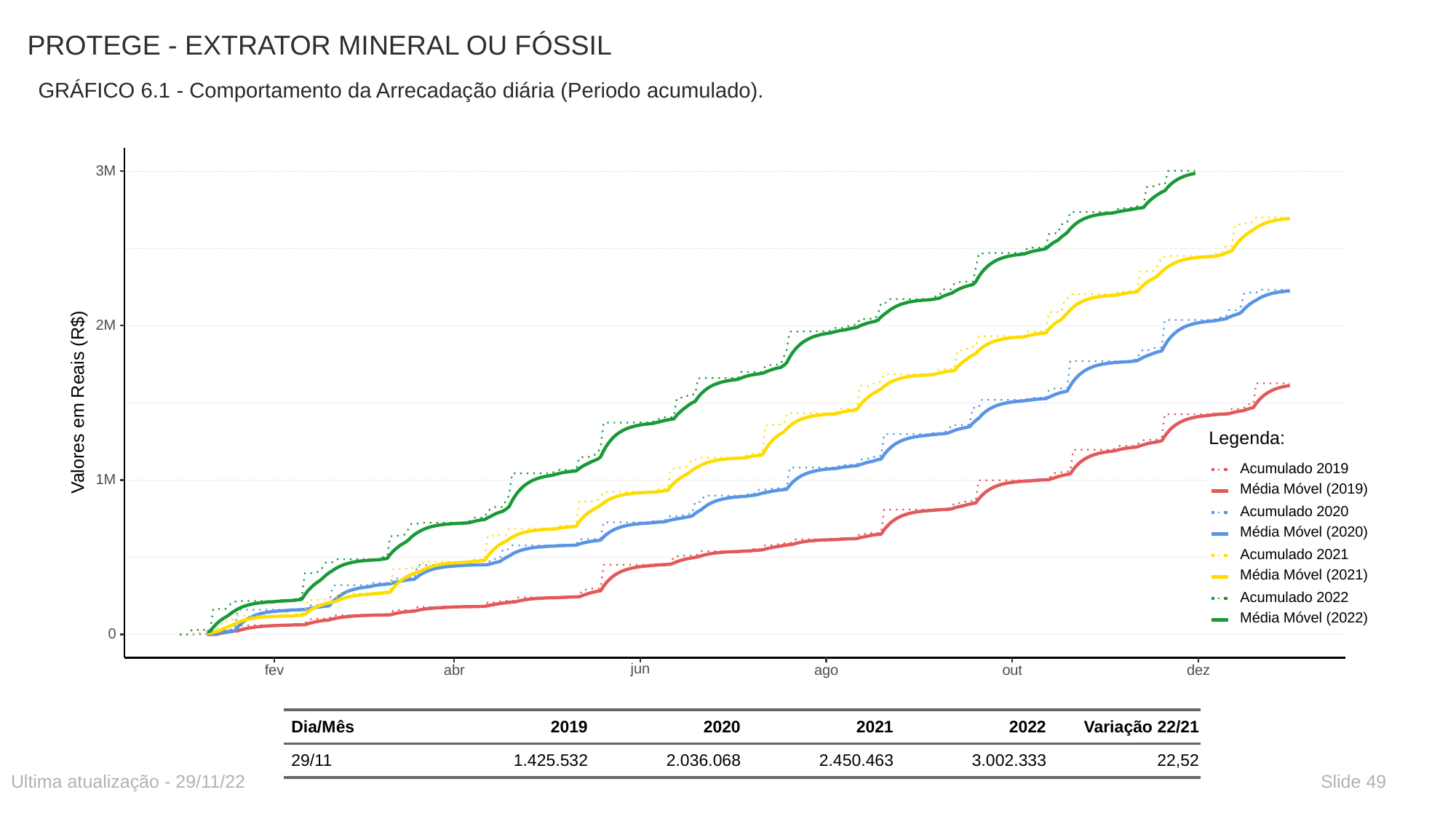

# PROTEGE - EXTRATOR MINERAL OU FÓSSIL
GRÁFICO 6.1 - Comportamento da Arrecadação diária (Periodo acumulado).

3M

2M

 Valores em Reais (R$)

Legenda:

Acumulado 2019

1M

Média Móvel (2019)

Acumulado 2020

Média Móvel (2020)

Acumulado 2021

Média Móvel (2021)

Acumulado 2022

Média Móvel (2022)

0

jun
ago
fev
abr
dez
out

| Dia/Mês | 2019 | 2020 | 2021 | 2022 | Variação 22/21 |
| --- | --- | --- | --- | --- | --- |
| 29/11 | 1.425.532 | 2.036.068 | 2.450.463 | 3.002.333 | 22,52 |
Ultima atualização - 29/11/22
Slide 49